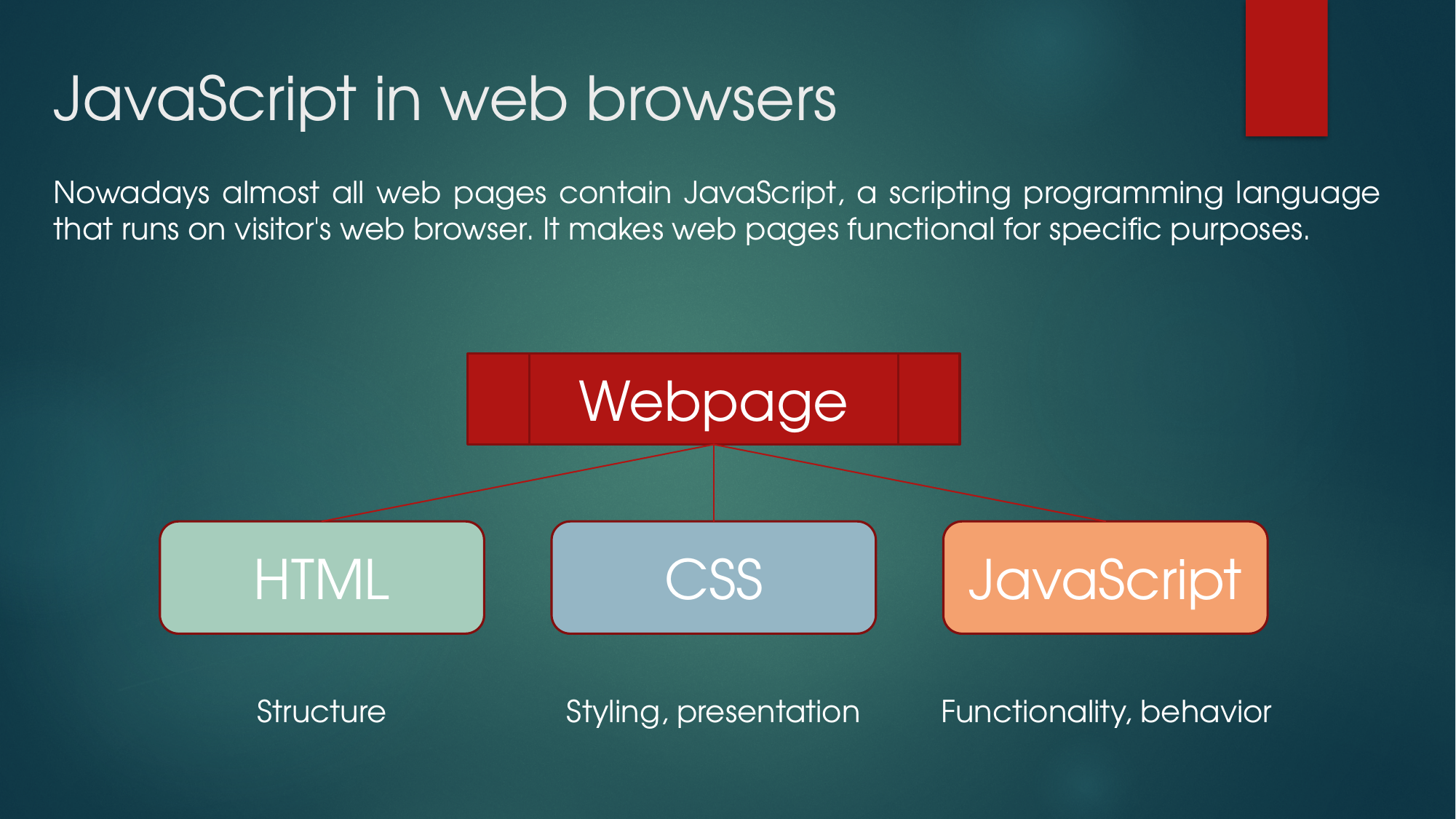

# JavaScript in web browsers
Nowadays almost all web pages contain JavaScript, a scripting programming language that runs on visitor's web browser. It makes web pages functional for specific purposes.
Webpage
HTML
CSS
JavaScript
Structure
Styling, presentation
Functionality, behavior